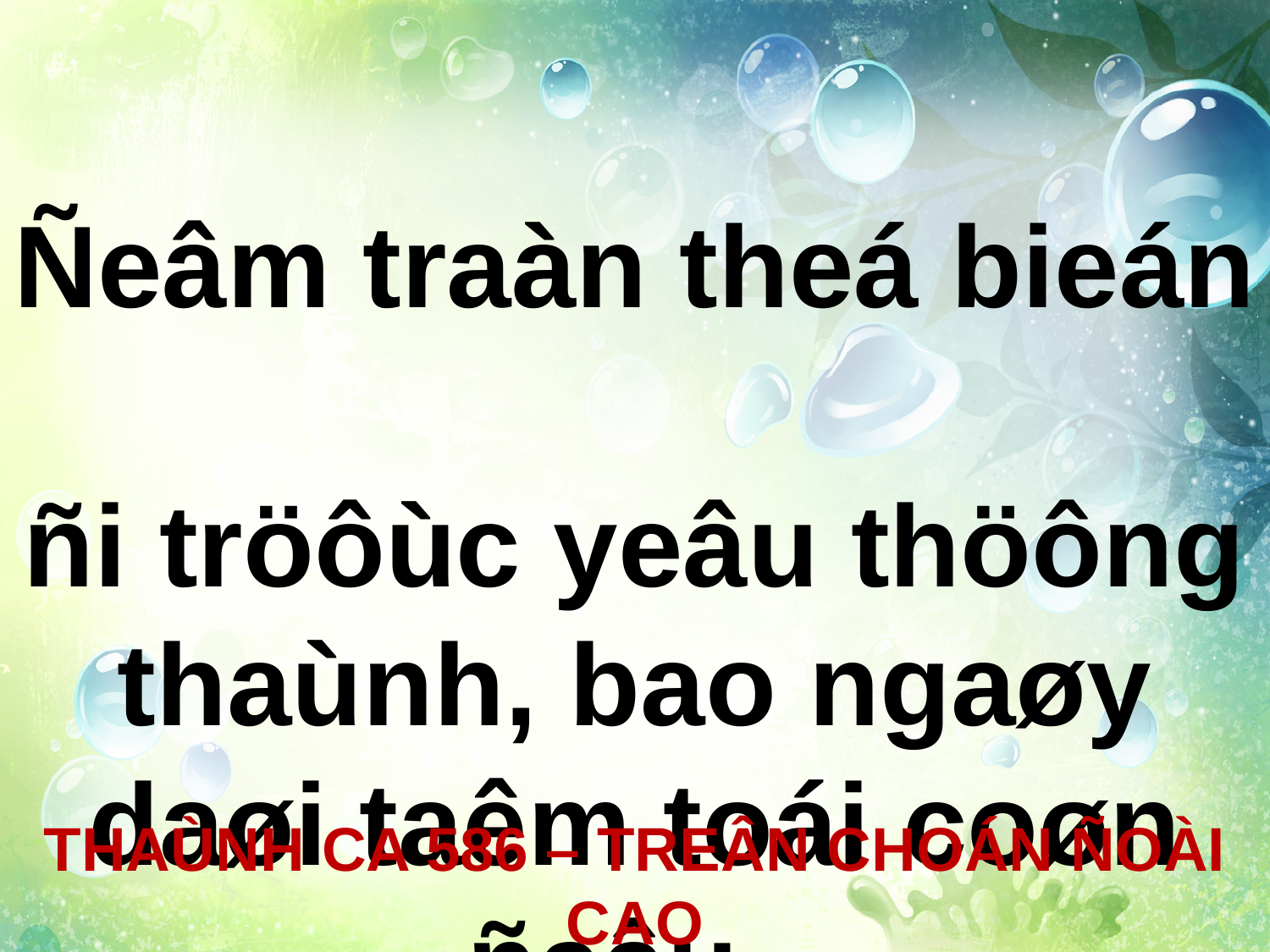

Ñeâm traàn theá bieán
ñi tröôùc yeâu thöông thaùnh, bao ngaøy daøi taêm toái coøn ñaâu.
THAÙNH CA 586 – TREÂN CHOÁN ÑOÀI CAO